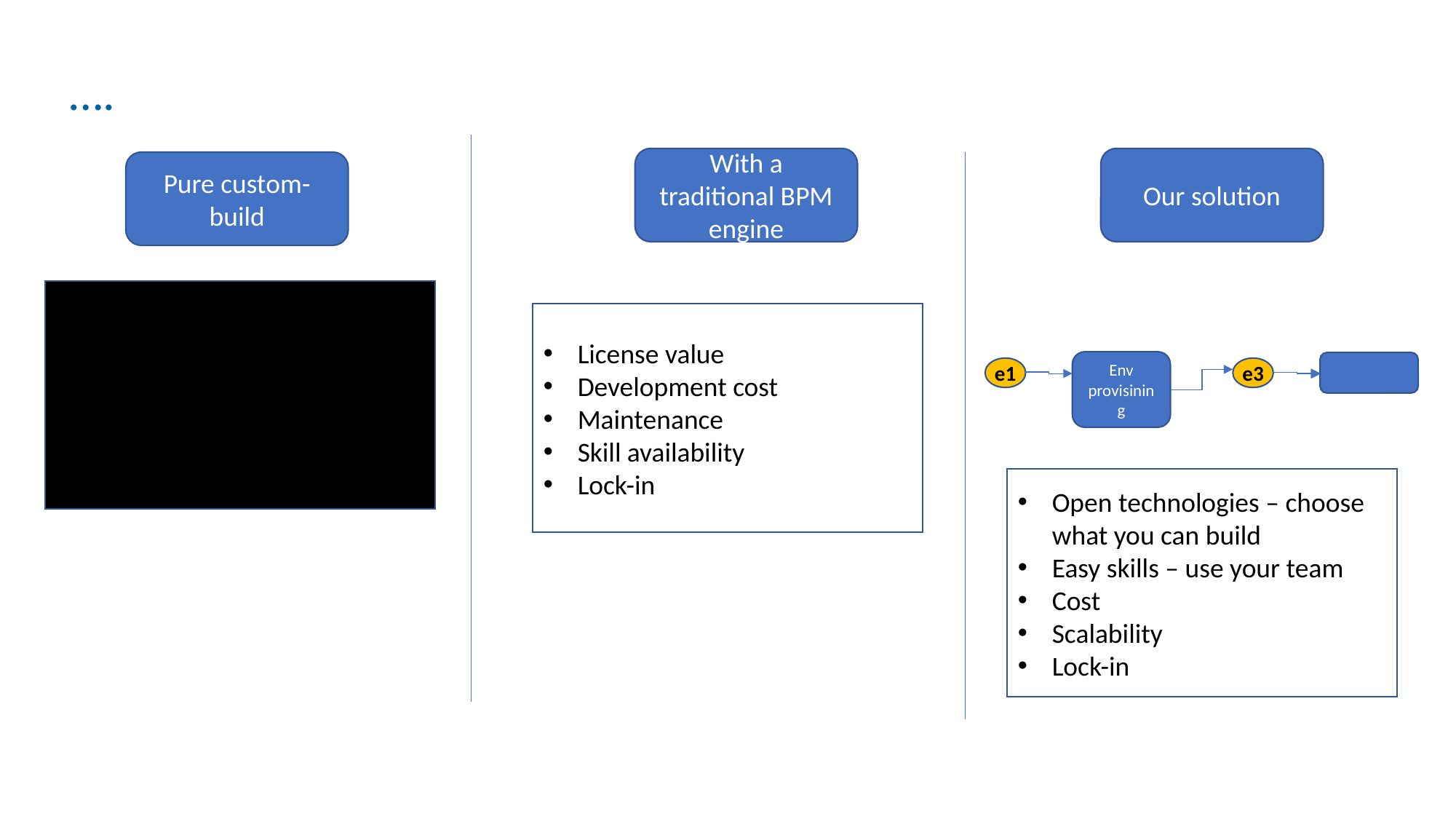

# ….
With a traditional BPM engine
Our solution
Pure custom-build

License value
Development cost
Maintenance
Skill availability
Lock-in
Env provisining

e1
e3
Open technologies – choose what you can build
Easy skills – use your team
Cost
Scalability
Lock-in